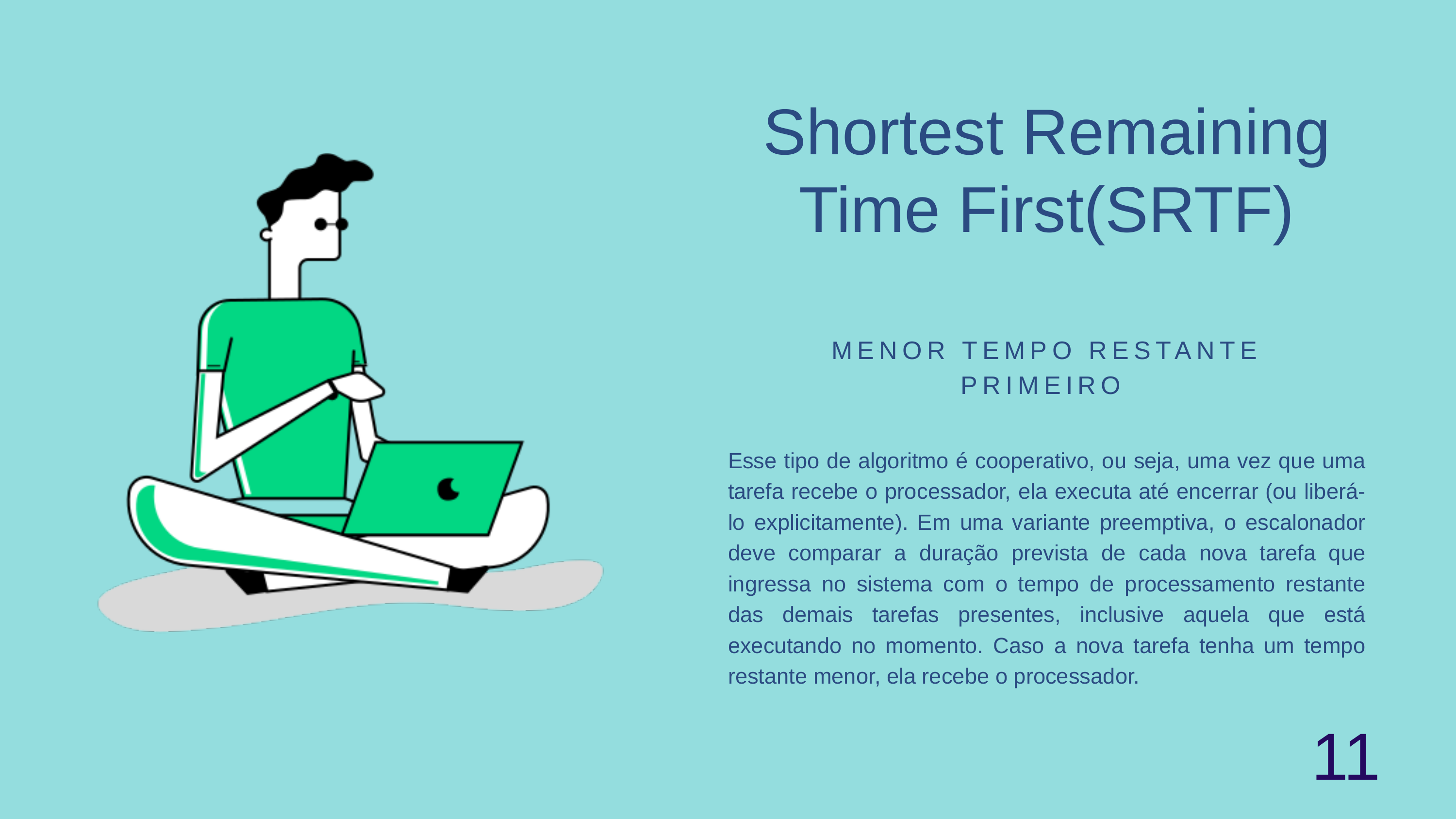

Shortest Remaining Time First(SRTF)
MENOR TEMPO RESTANTE PRIMEIRO

Esse tipo de algoritmo é cooperativo, ou seja, uma vez que uma tarefa recebe o processador, ela executa até encerrar (ou liberá-lo explicitamente). Em uma variante preemptiva, o escalonador deve comparar a duração prevista de cada nova tarefa que ingressa no sistema com o tempo de processamento restante das demais tarefas presentes, inclusive aquela que está executando no momento. Caso a nova tarefa tenha um tempo restante menor, ela recebe o processador.
11